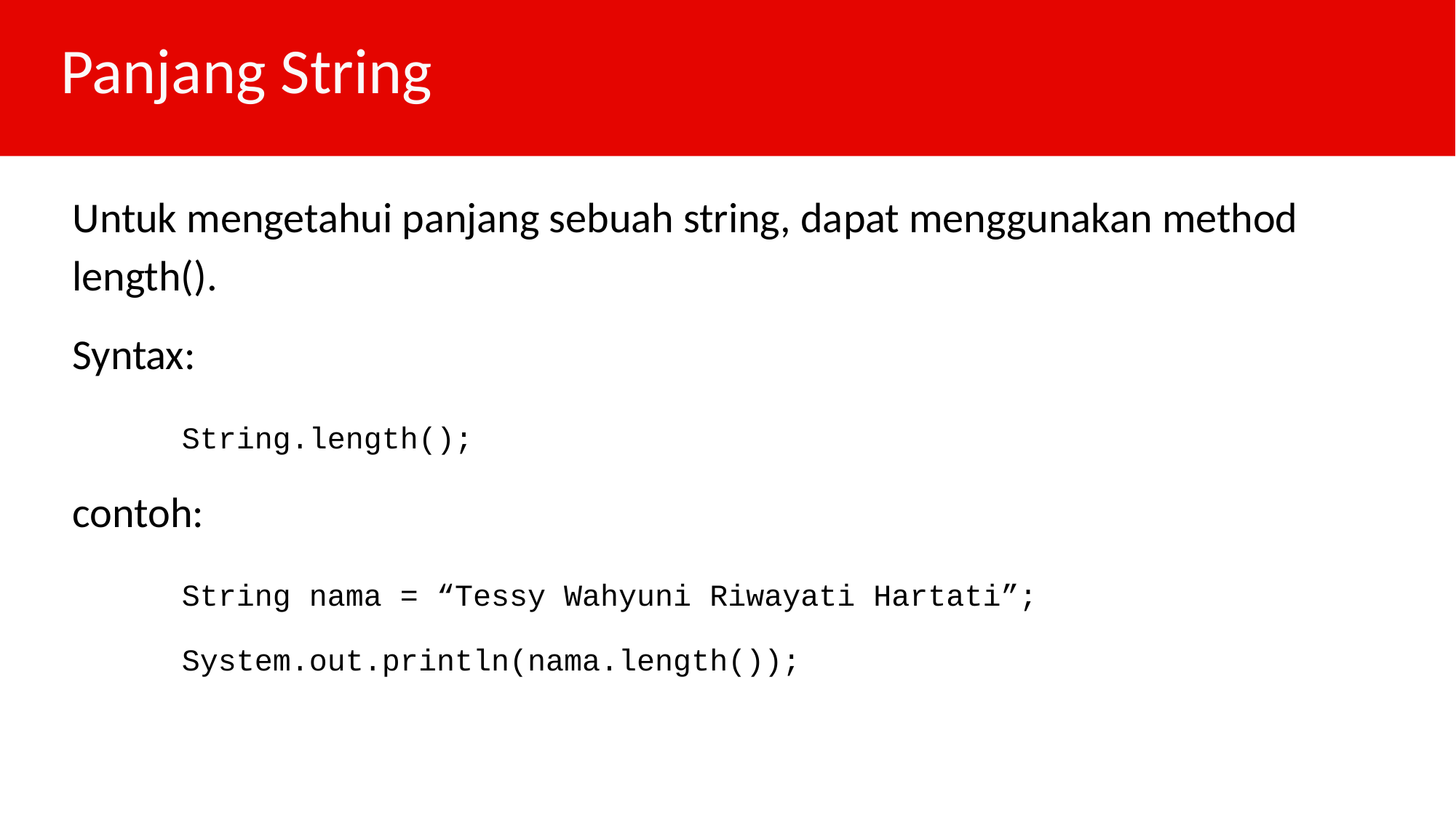

# Panjang String
Untuk mengetahui panjang sebuah string, dapat menggunakan method length().
Syntax:
	String.length();
contoh:
	String nama = “Tessy Wahyuni Riwayati Hartati”;
	System.out.println(nama.length());